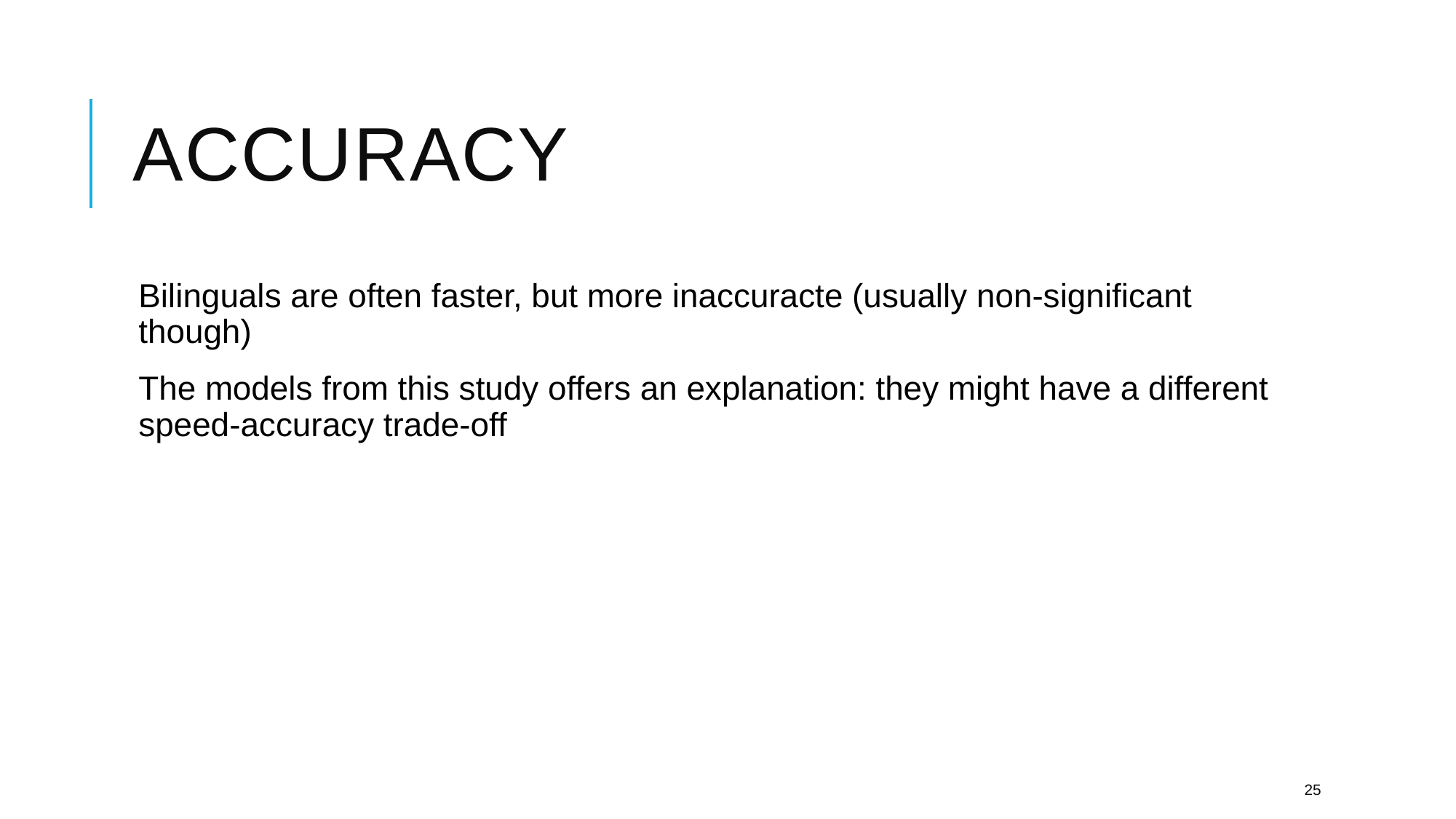

# Accuracy
Bilinguals are often faster, but more inaccuracte (usually non-significant though)
The models from this study offers an explanation: they might have a different speed-accuracy trade-off

25